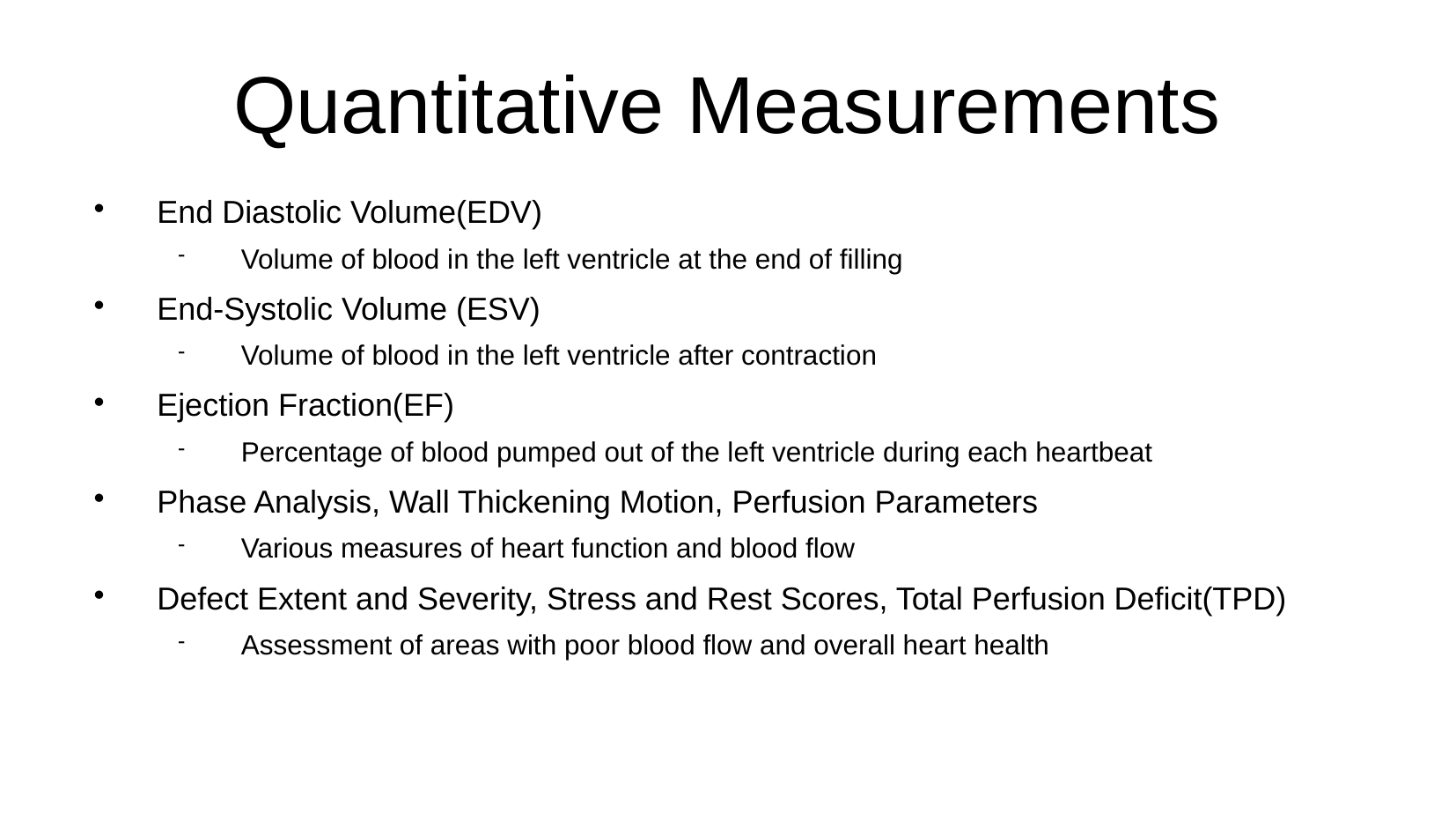

# Quantitative Measurements
End Diastolic Volume(EDV)
Volume of blood in the left ventricle at the end of filling
End-Systolic Volume (ESV)
Volume of blood in the left ventricle after contraction
Ejection Fraction(EF)
Percentage of blood pumped out of the left ventricle during each heartbeat
Phase Analysis, Wall Thickening Motion, Perfusion Parameters
Various measures of heart function and blood flow
Defect Extent and Severity, Stress and Rest Scores, Total Perfusion Deficit(TPD)
Assessment of areas with poor blood flow and overall heart health